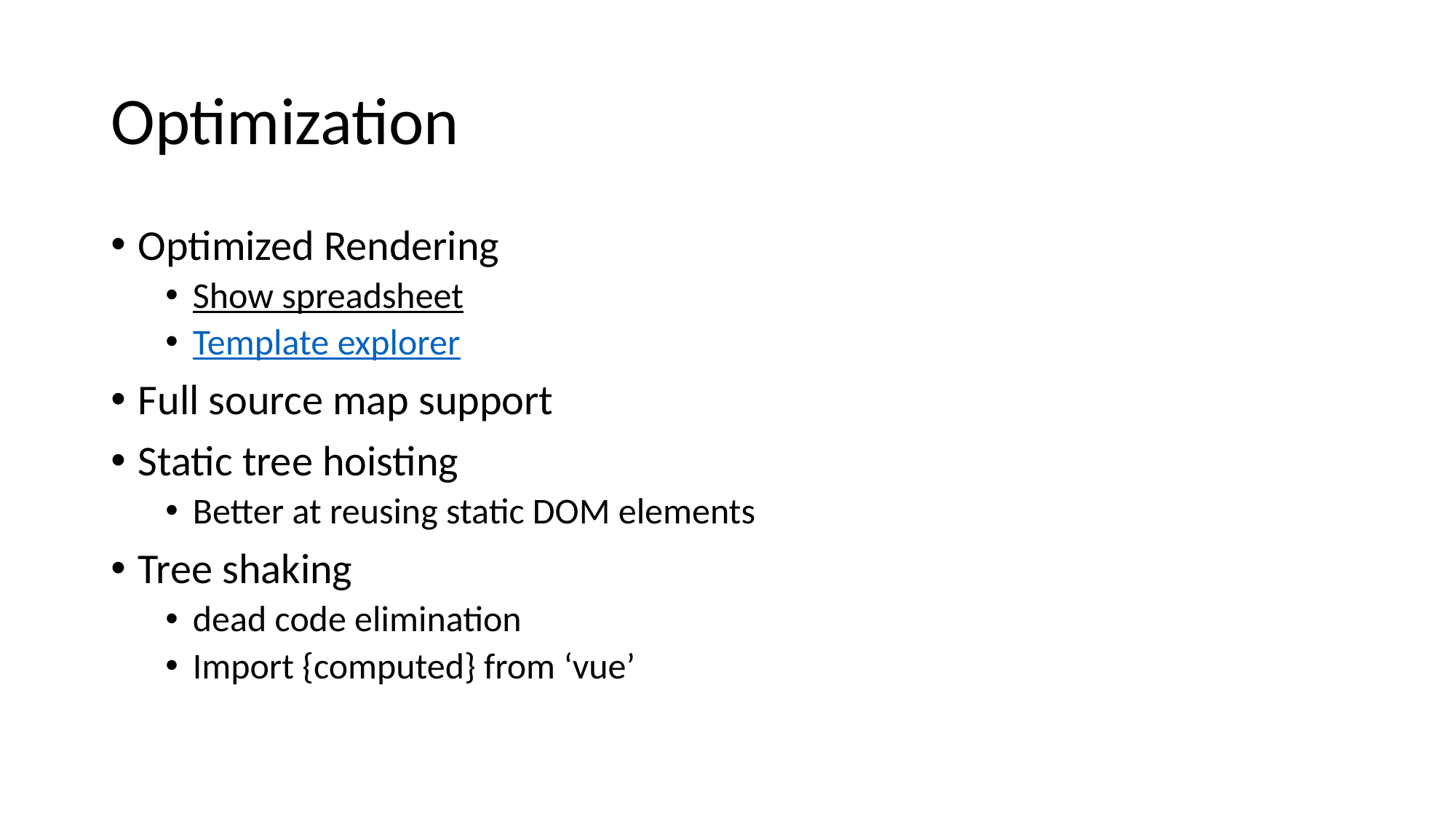

# Optimization
Optimized Rendering
Show spreadsheet
Template explorer
Full source map support
Static tree hoisting
Better at reusing static DOM elements
Tree shaking
dead code elimination
Import {computed} from ‘vue’